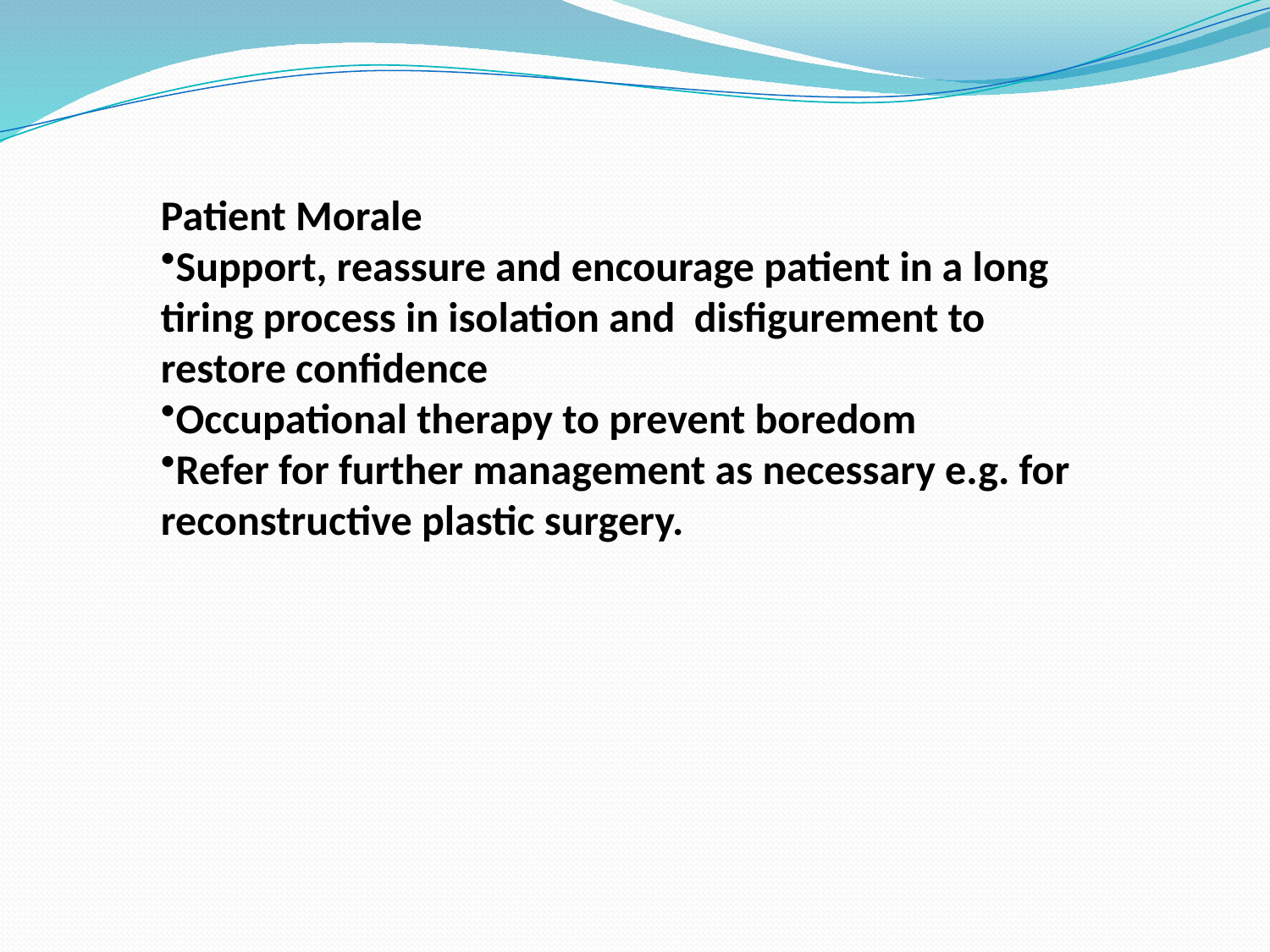

Patient Morale
Support, reassure and encourage patient in a long tiring process in isolation and  disfigurement to restore confidence
Occupational therapy to prevent boredom
Refer for further management as necessary e.g. for reconstructive plastic surgery.